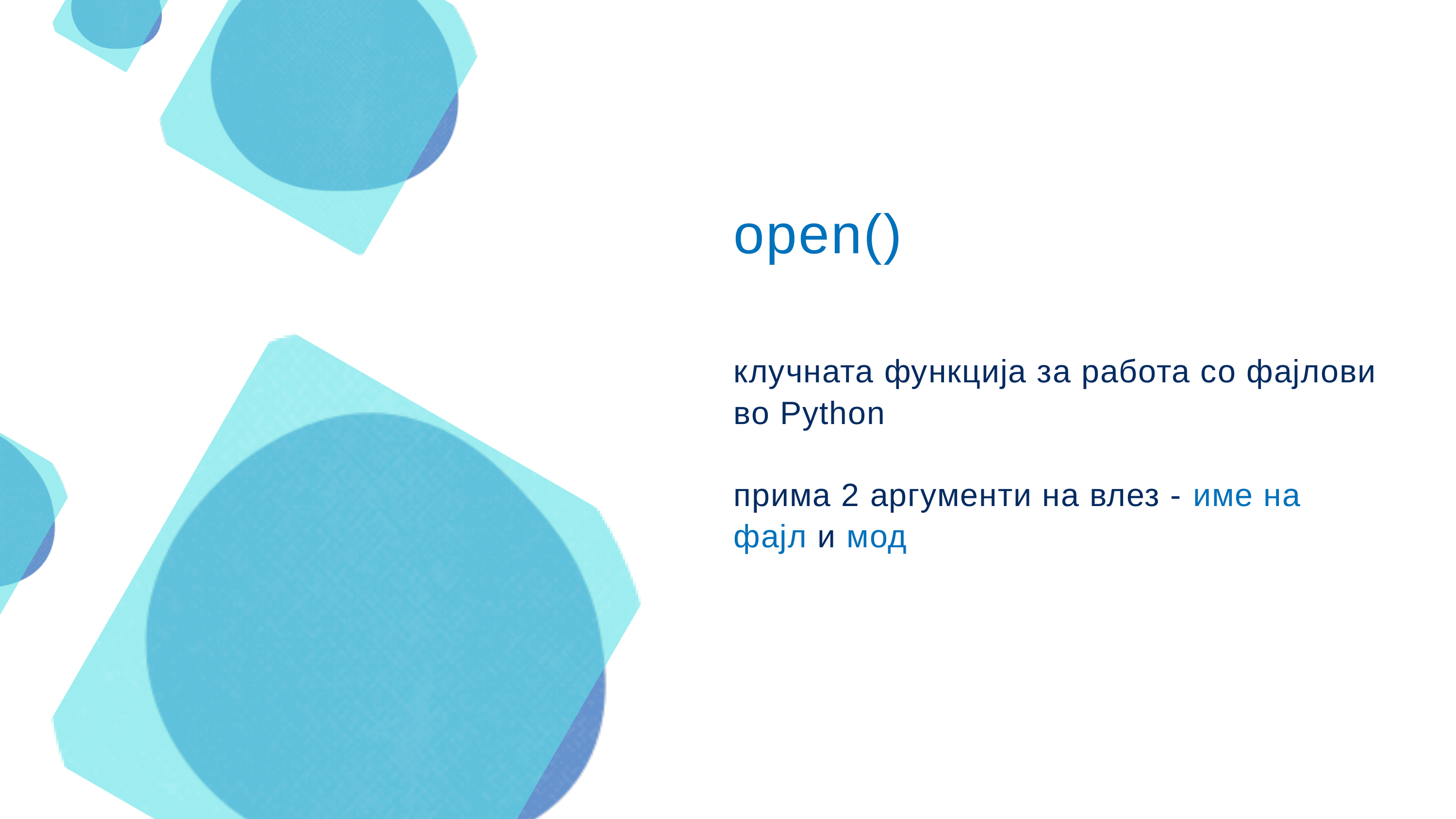

open()
клучната функција за работа со фајлови во Python

прима 2 аргументи на влез - име на фајл и мод